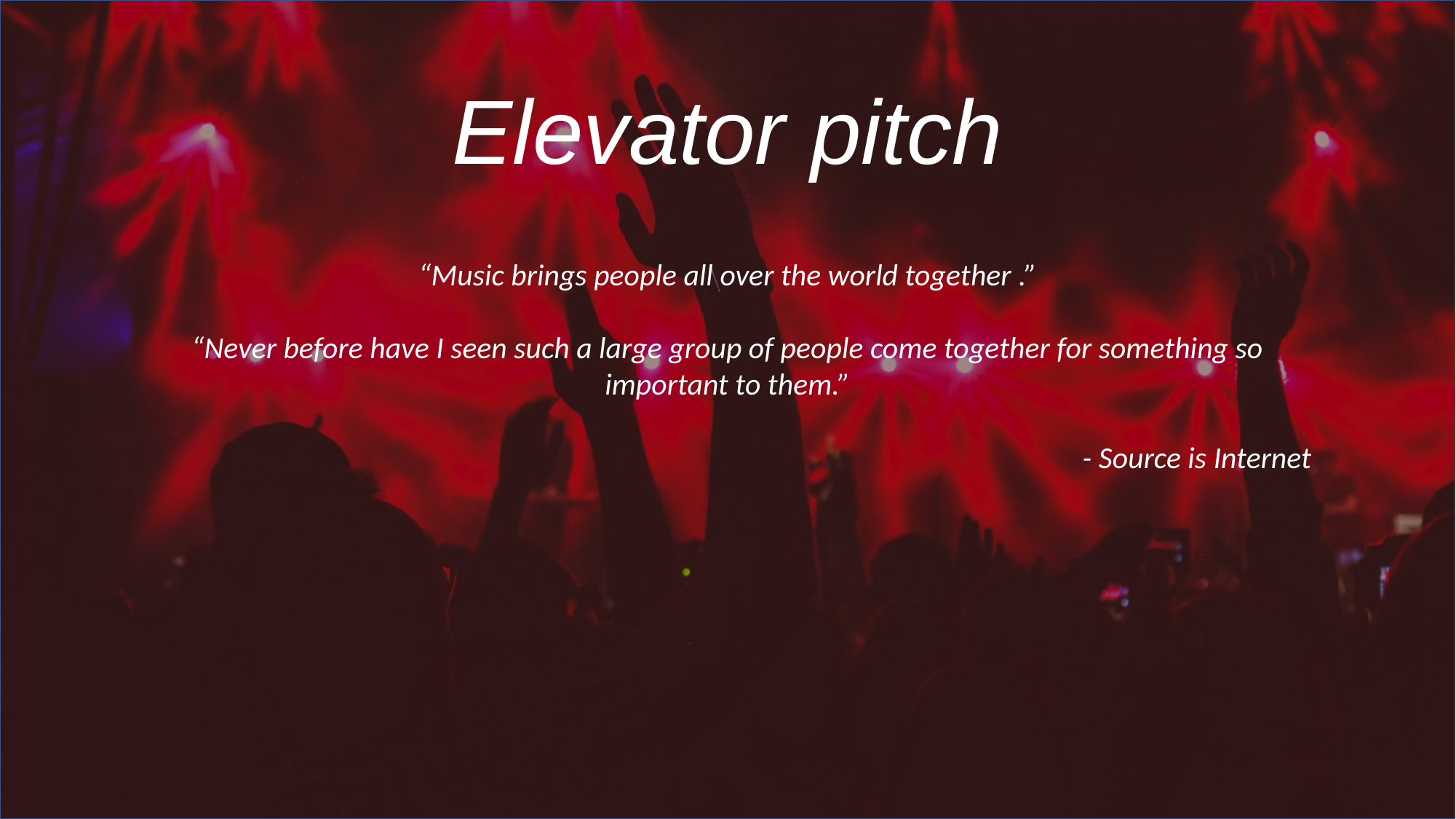

# Elevator pitch
“Music brings people all over the world together .”

“Never before have I seen such a large group of people come together for something so important to them.”

- Source is Internet